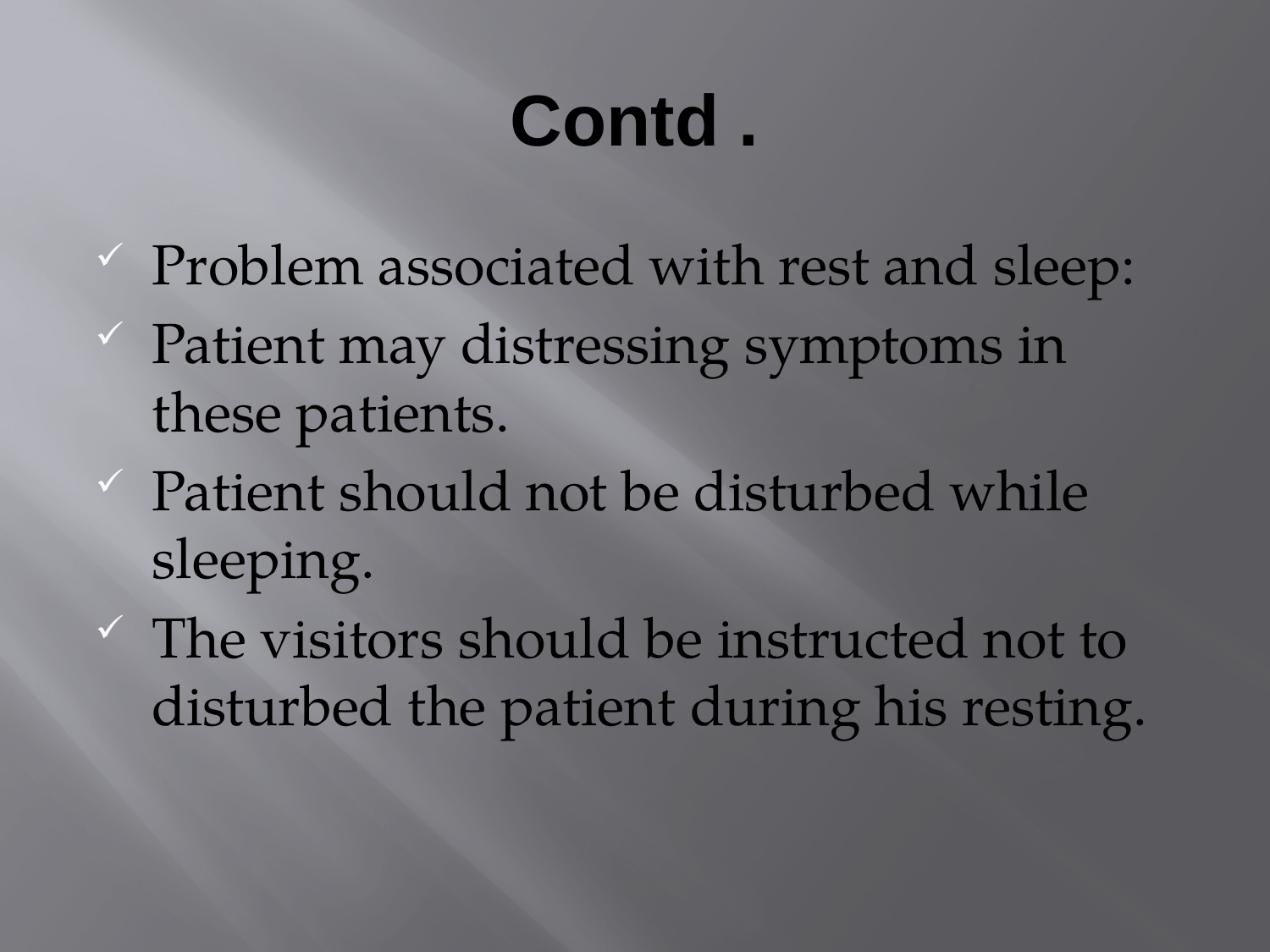

# Contd .
Problem associated with rest and sleep:
Patient may distressing symptoms in these patients.
Patient should not be disturbed while sleeping.
The visitors should be instructed not to disturbed the patient during his resting.